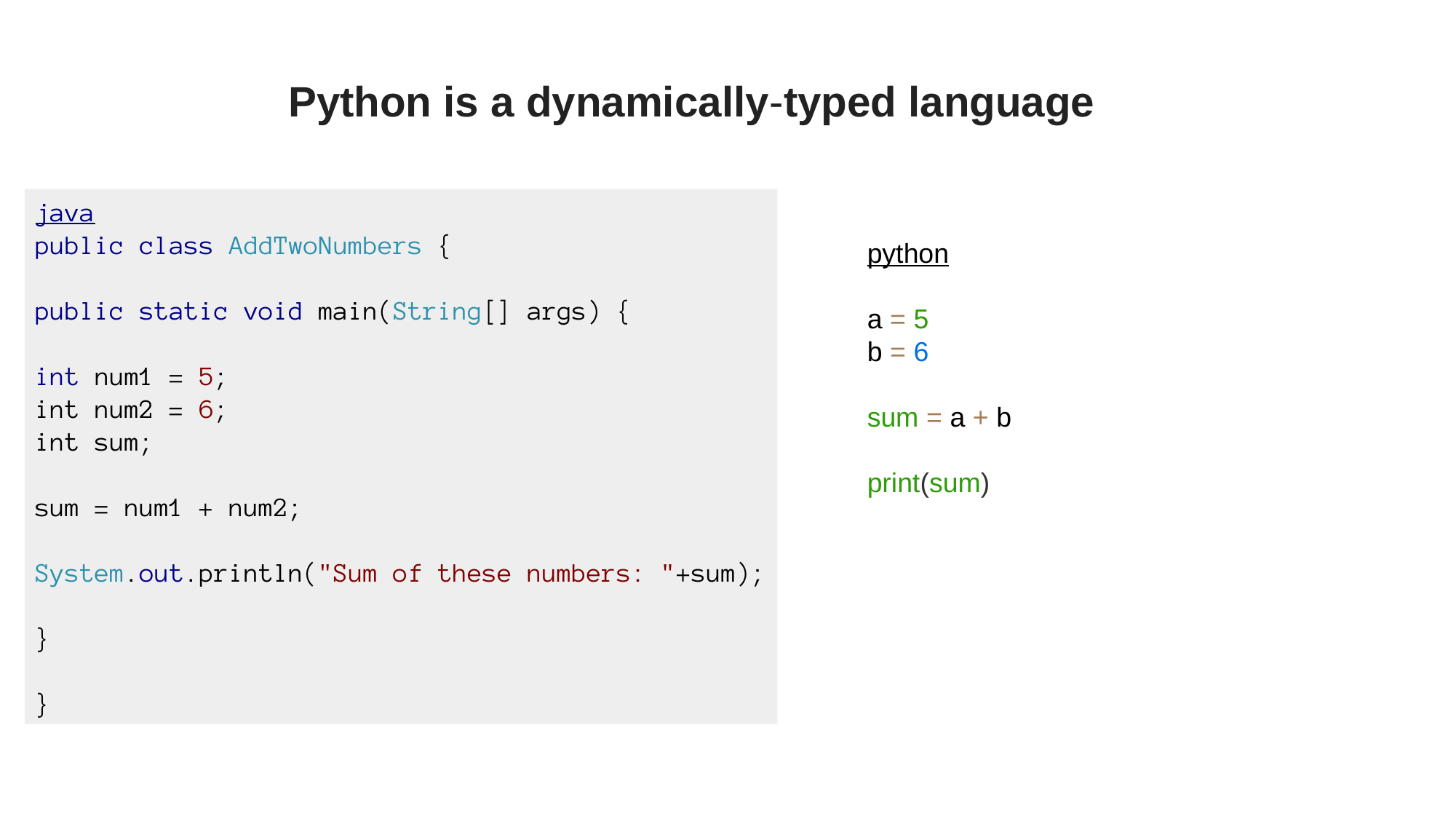

Python is a dynamically-typed language
java
public class AddTwoNumbers {

public static void main(String[] args) {

int num1 = 5;
int num2 = 6;
int sum;

sum = num1 + num2;

System.out.println("Sum of these numbers: "+sum);

}

}
python

a = 5
b = 6

sum = a + b

print(sum)